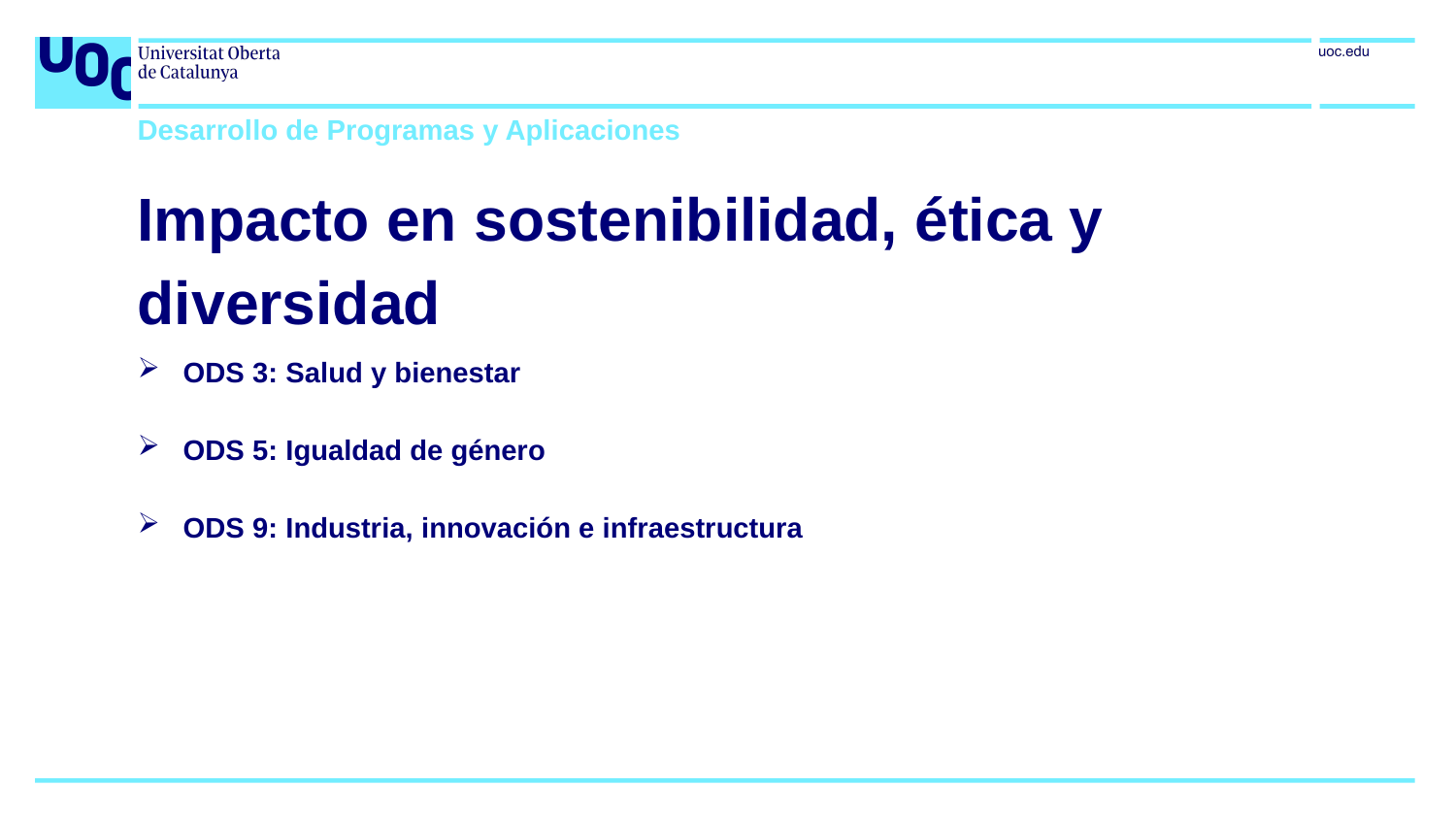

Desarrollo de Programas y Aplicaciones
Impacto en sostenibilidad, ética y diversidad
ODS 3: Salud y bienestar

ODS 5: Igualdad de género

ODS 9: Industria, innovación e infraestructura